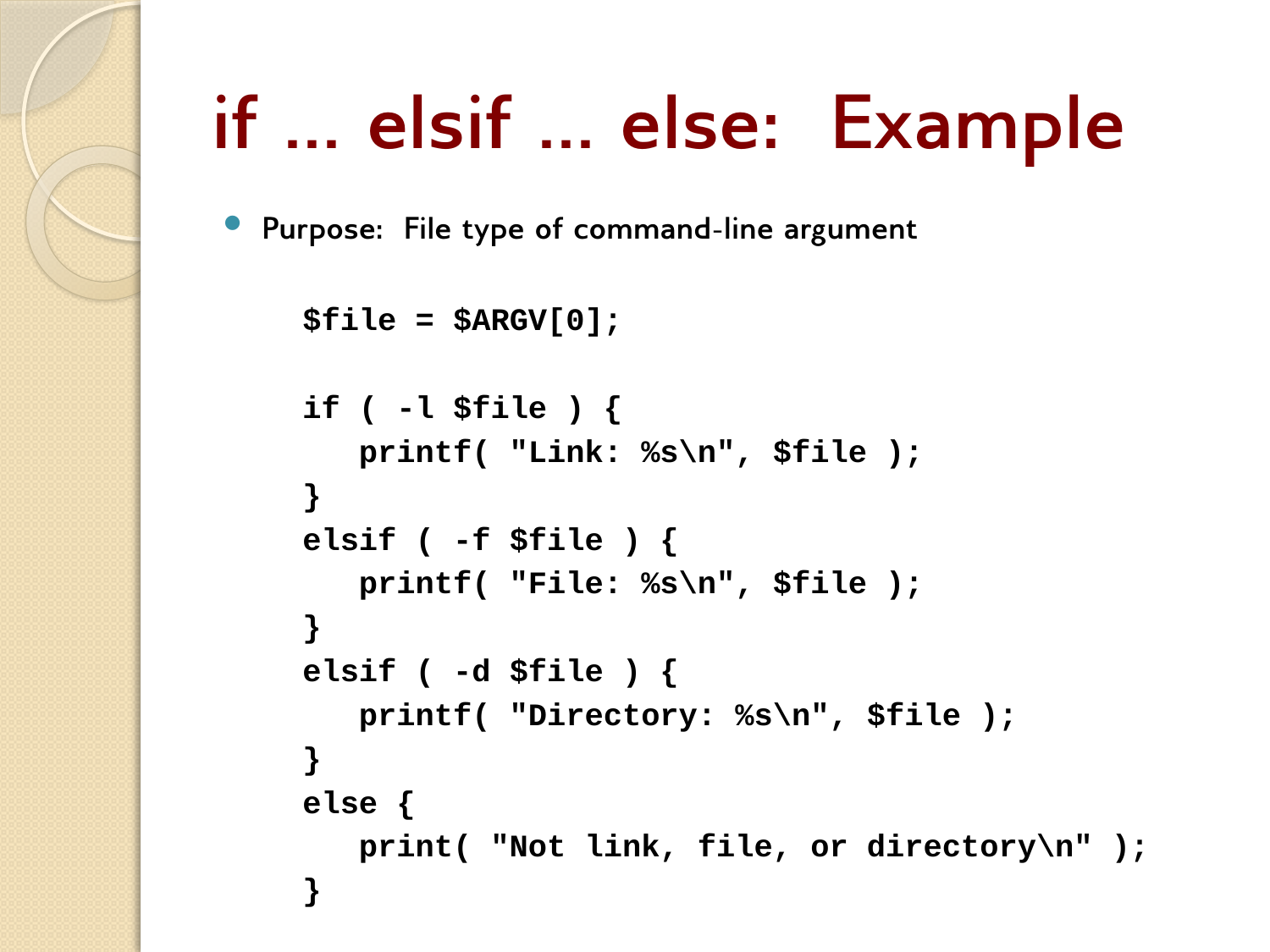

# if ... elsif ... else:  Example
Purpose:  File type of command-line argument

$file = $ARGV[0];

if ( -l $file ) {
   printf( "Link: %s\n", $file );
}
elsif ( -f $file ) {
   printf( "File: %s\n", $file );
}
elsif ( -d $file ) {
   printf( "Directory: %s\n", $file );
}
else {
   print( "Not link, file, or directory\n" );
}